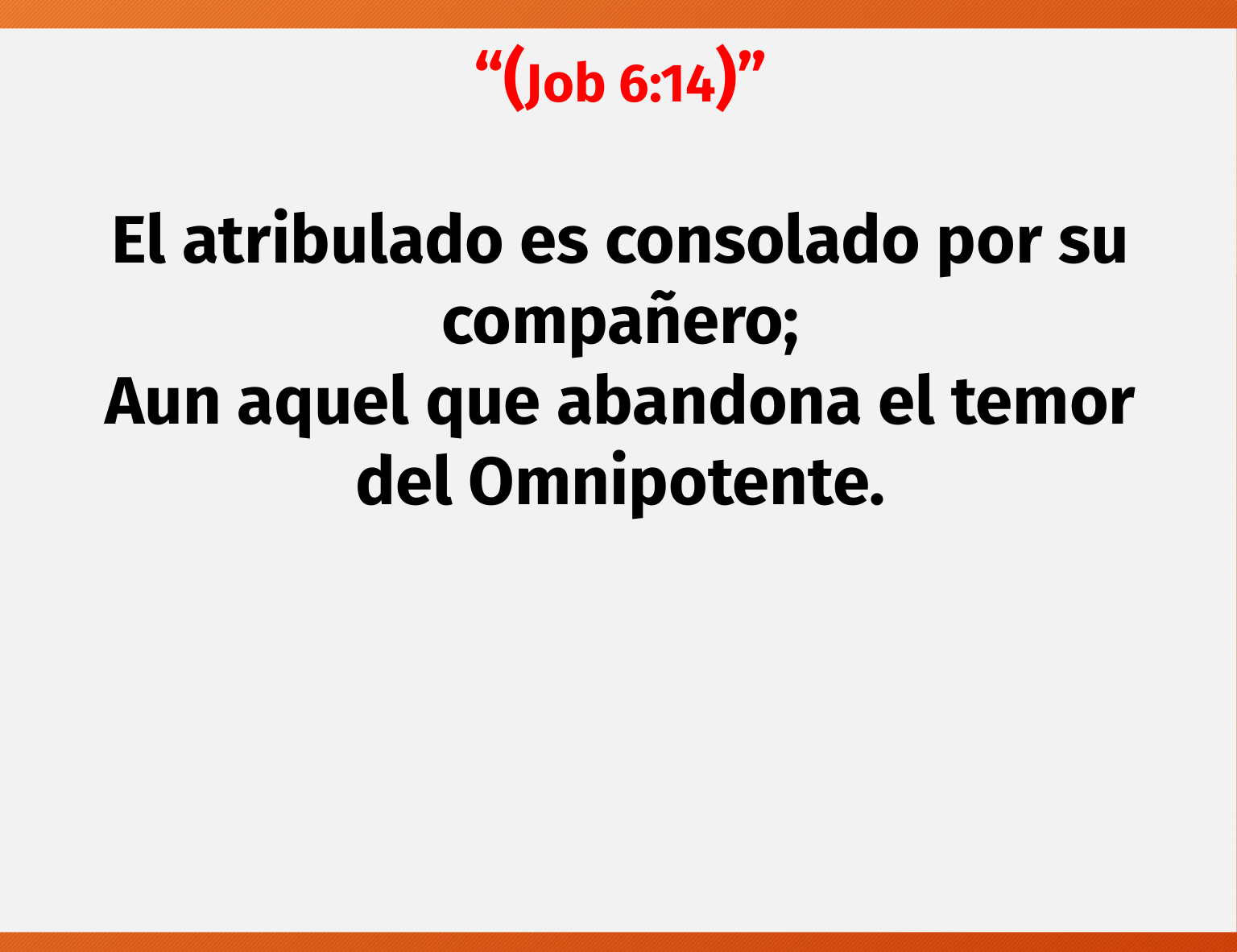

“(Job 6:14)”

El atribulado es consolado por su compañero;
Aun aquel que abandona el temor del Omnipotente.